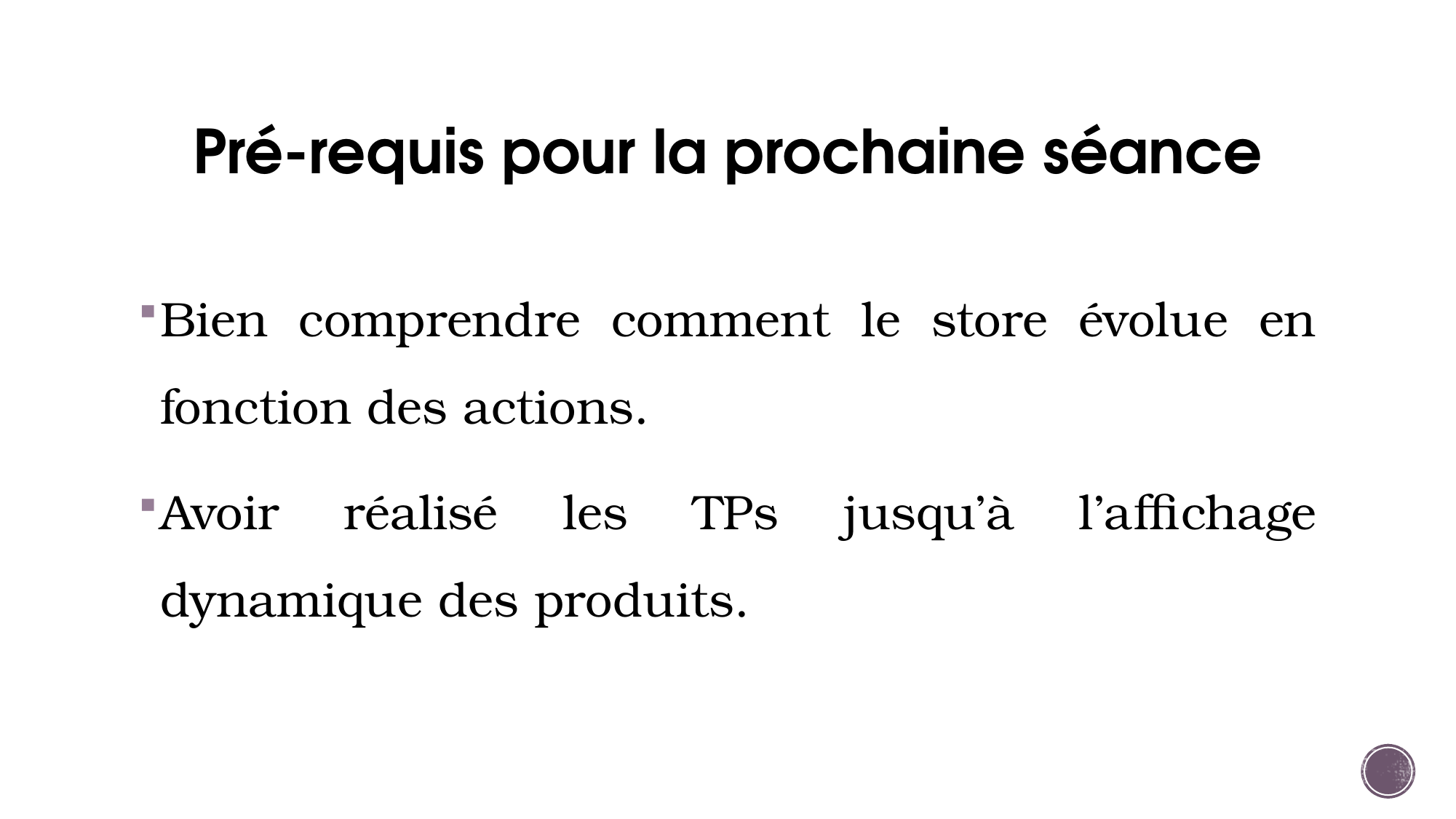

# Pré-requis pour la prochaine séance
Bien comprendre comment le store évolue en fonction des actions.
Avoir réalisé les TPs jusqu’à l’affichage dynamique des produits.